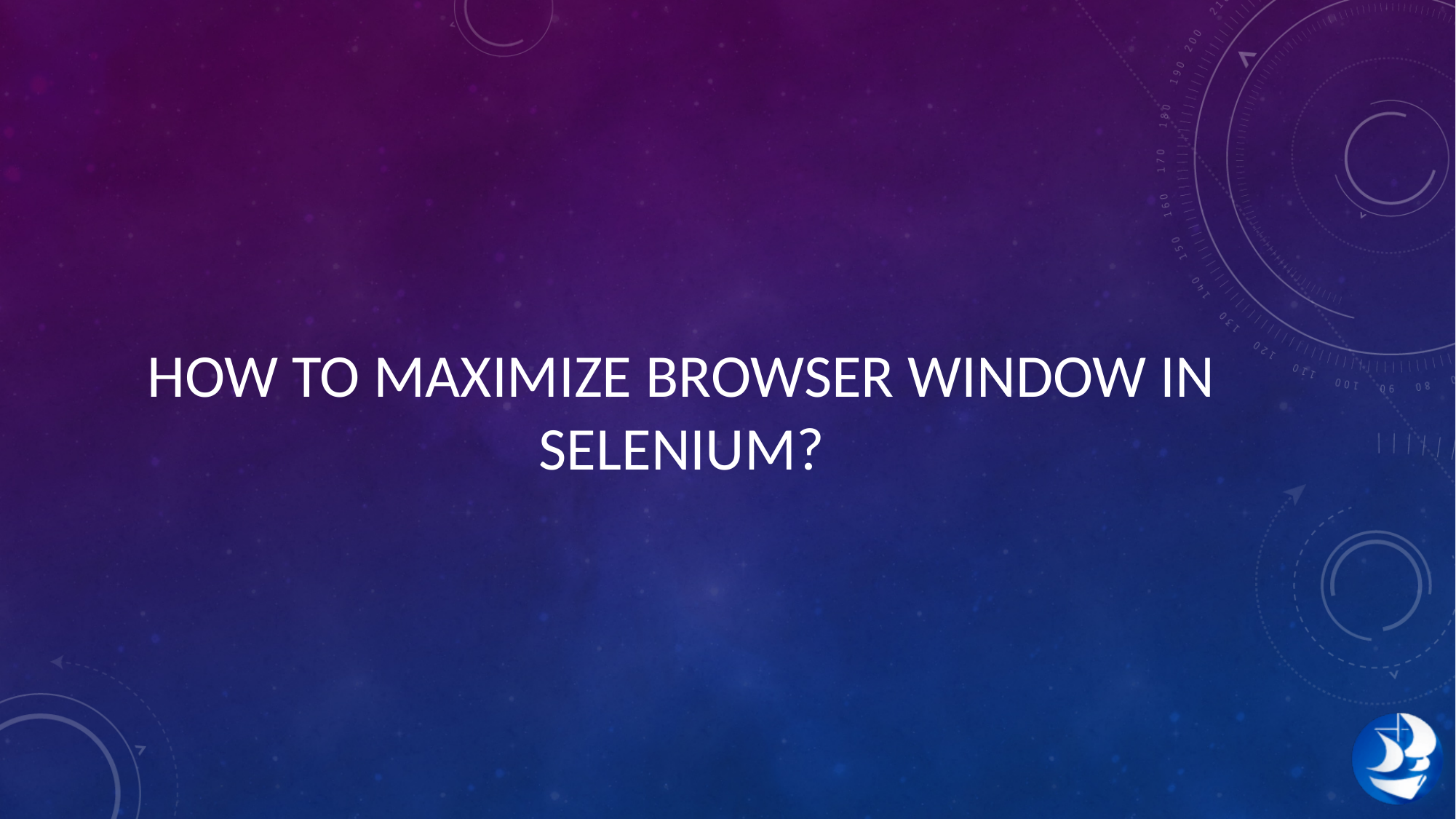

HOW TO MAXIMIZE BROWSER WINDOW IN SELENIUM?